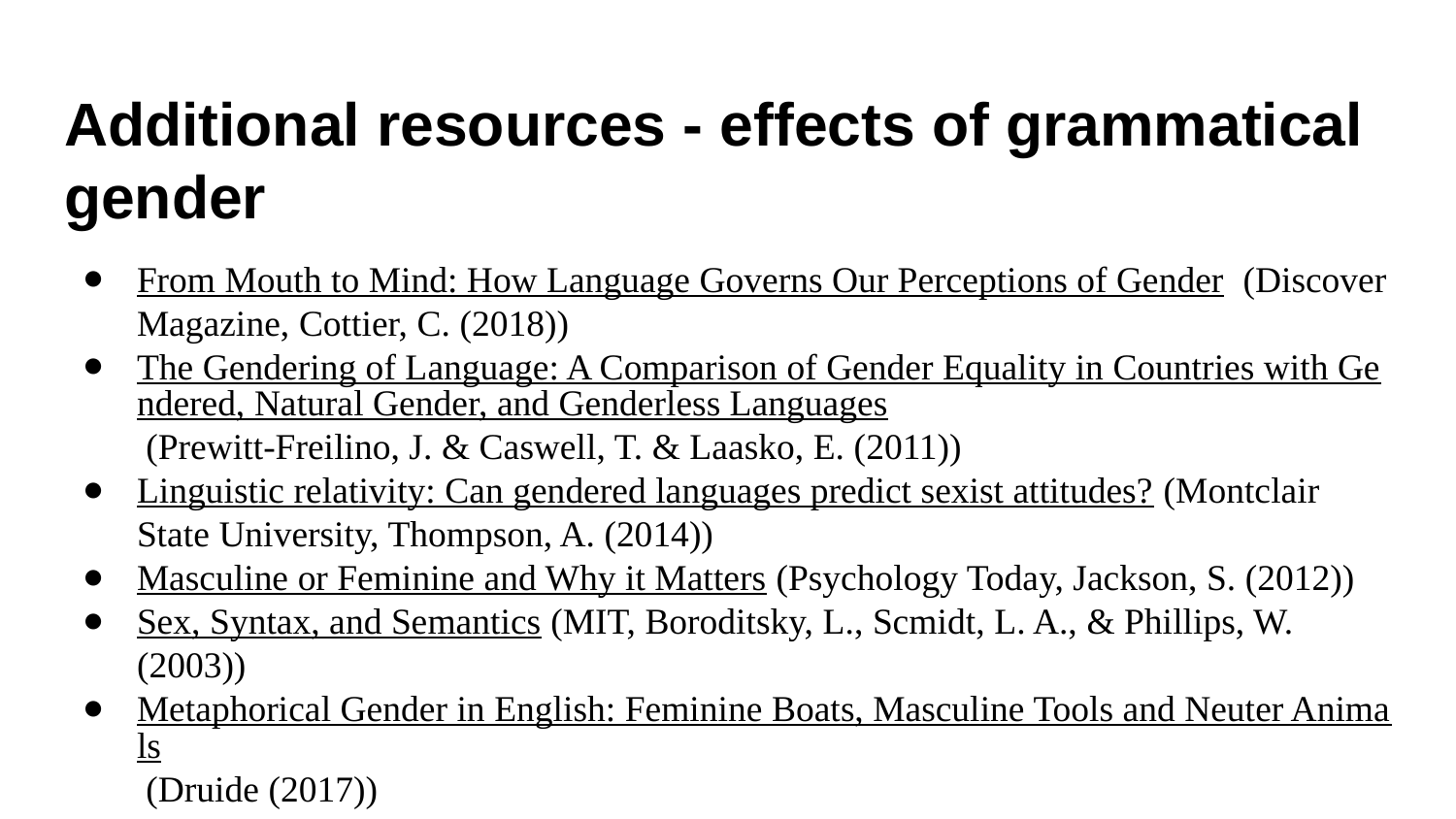

# Additional resources - effects of grammatical gender
From Mouth to Mind: How Language Governs Our Perceptions of Gender  (Discover Magazine, Cottier, C. (2018))
The Gendering of Language: A Comparison of Gender Equality in Countries with Gendered, Natural Gender, and Genderless Languages (Prewitt-Freilino, J. & Caswell, T. & Laasko, E. (2011))
Linguistic relativity: Can gendered languages predict sexist attitudes? (Montclair State University, Thompson, A. (2014))
Masculine or Feminine and Why it Matters (Psychology Today, Jackson, S. (2012))
Sex, Syntax, and Semantics (MIT, Boroditsky, L., Scmidt, L. A., & Phillips, W. (2003))
Metaphorical Gender in English: Feminine Boats, Masculine Tools and Neuter Animals (Druide (2017))